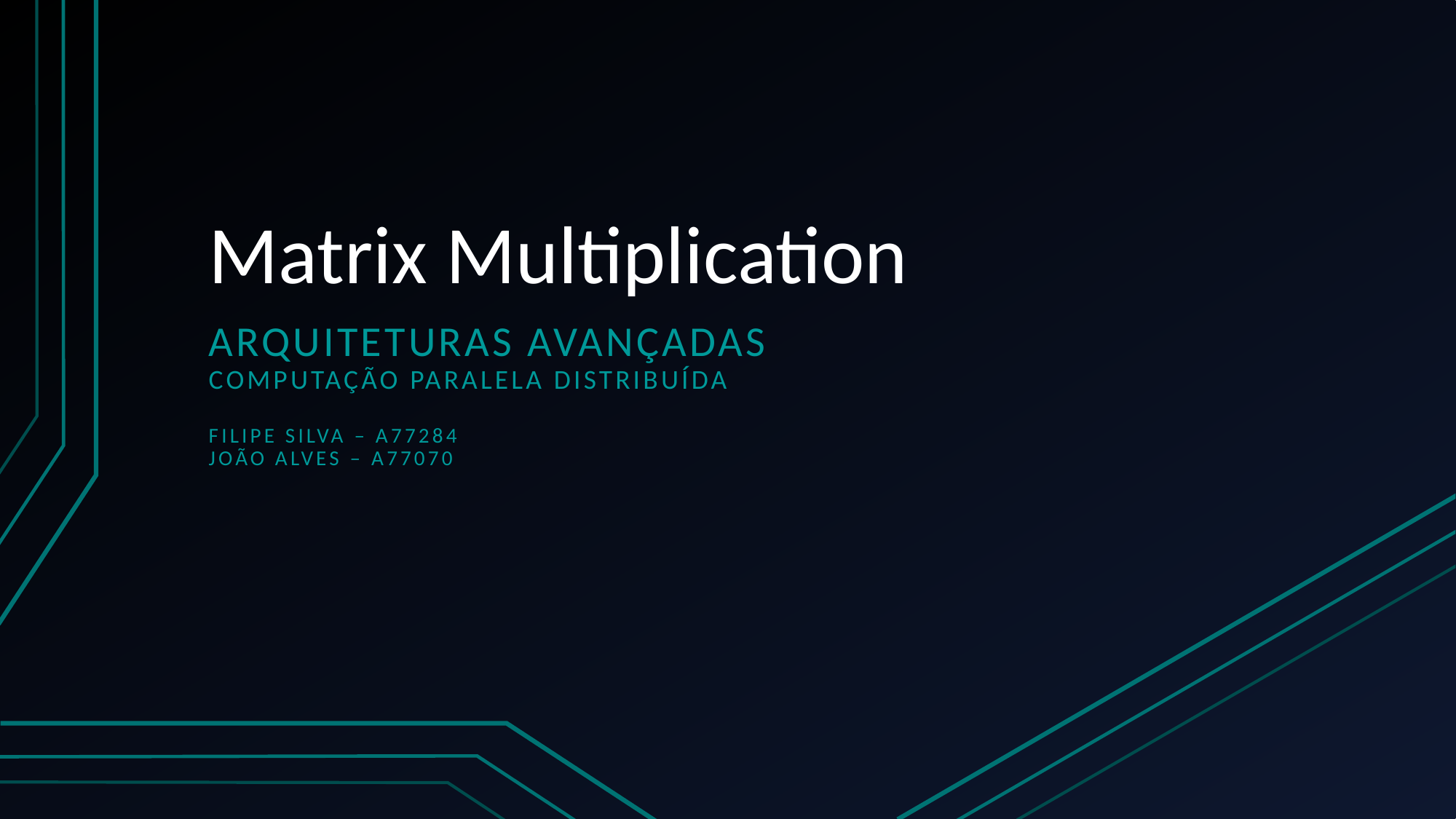

# Matrix Multiplication
Arquiteturas Avançadas
Computação Paralela Distribuída

Filipe Silva – A77284
João Alves – A77070